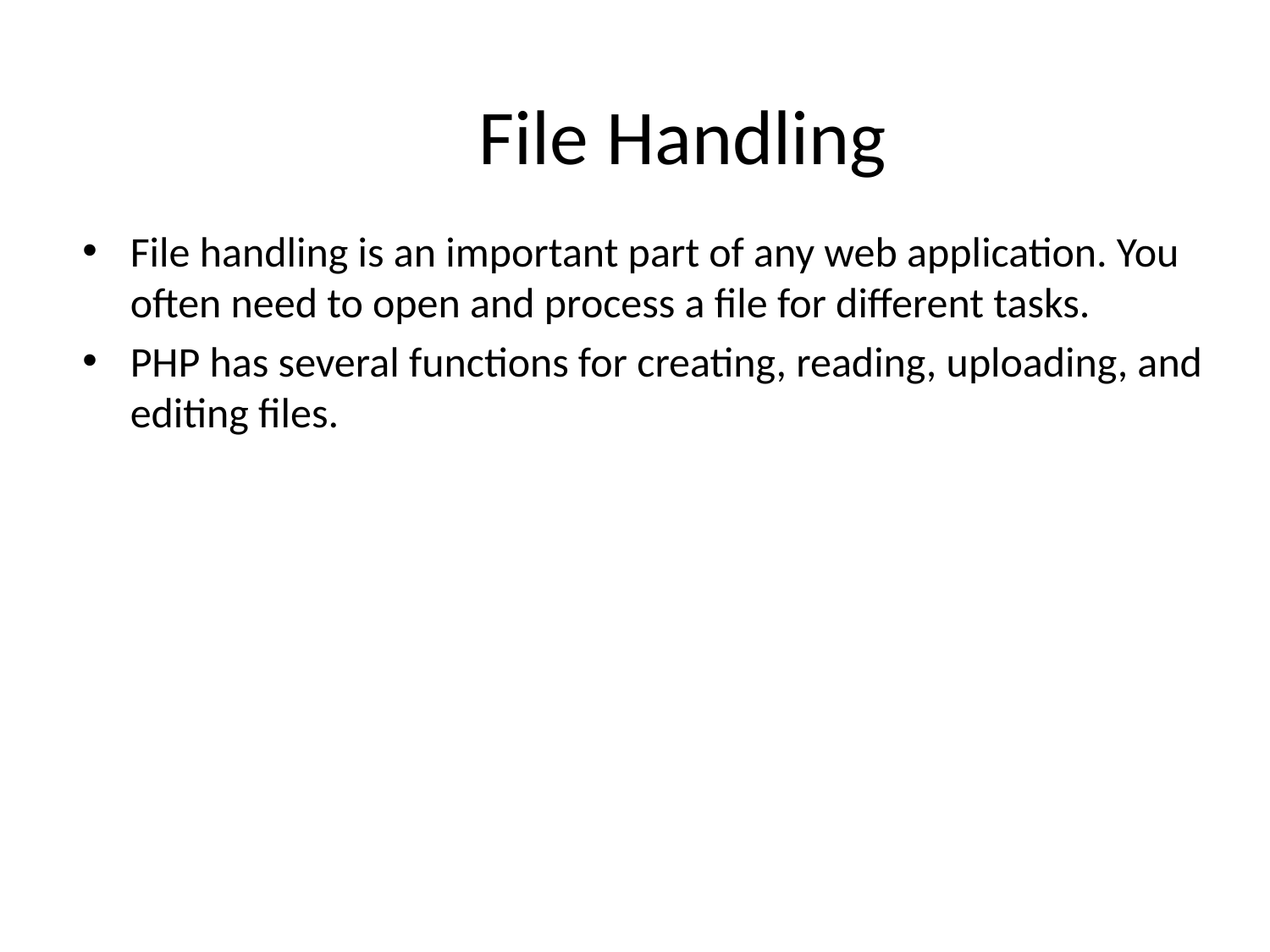

# File Handling
File handling is an important part of any web application. You often need to open and process a file for different tasks.
PHP has several functions for creating, reading, uploading, and editing files.